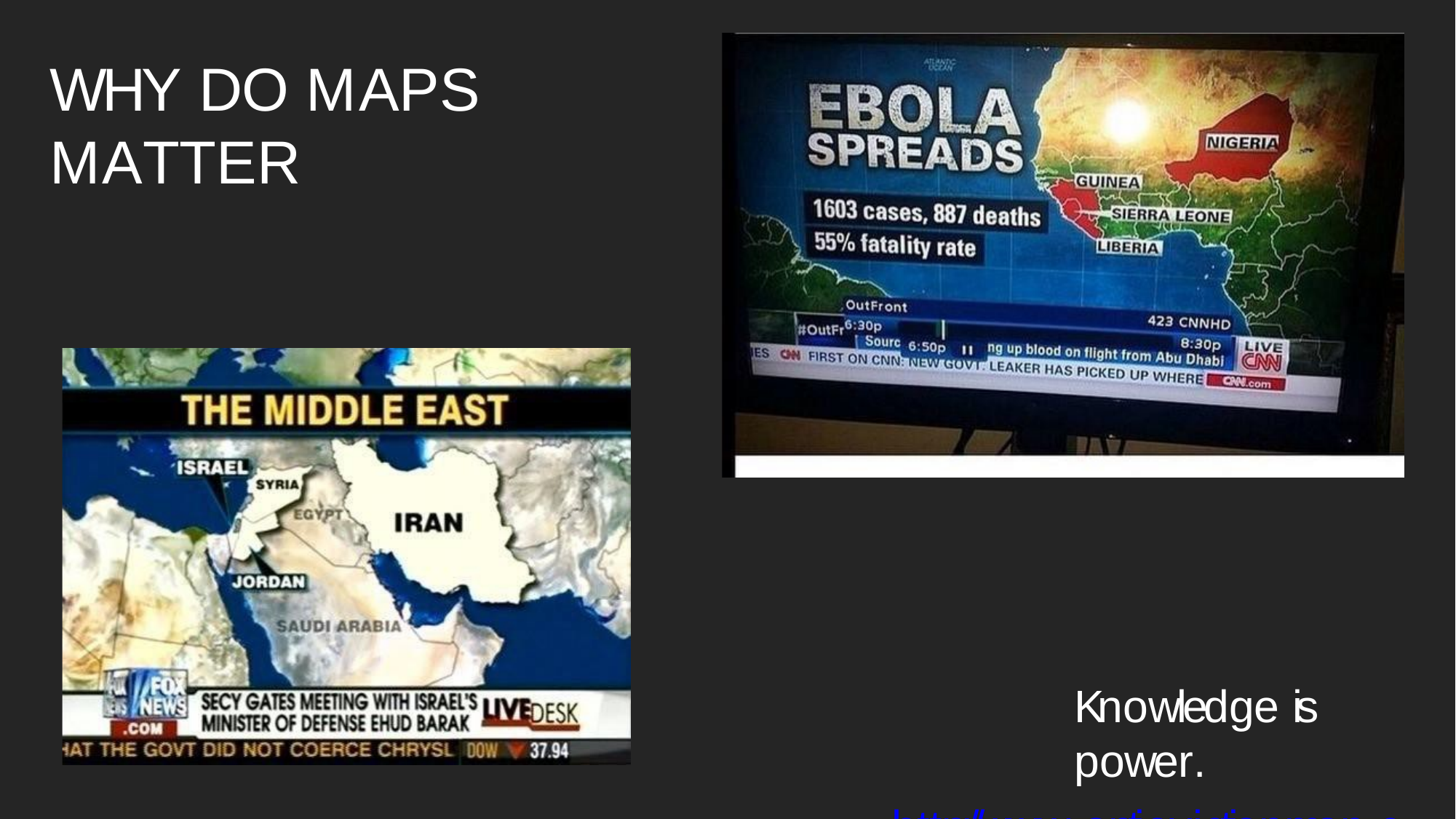

# WHY DO MAPS MATTER

Knowledge is power.
http://www.antievictionmap.com/